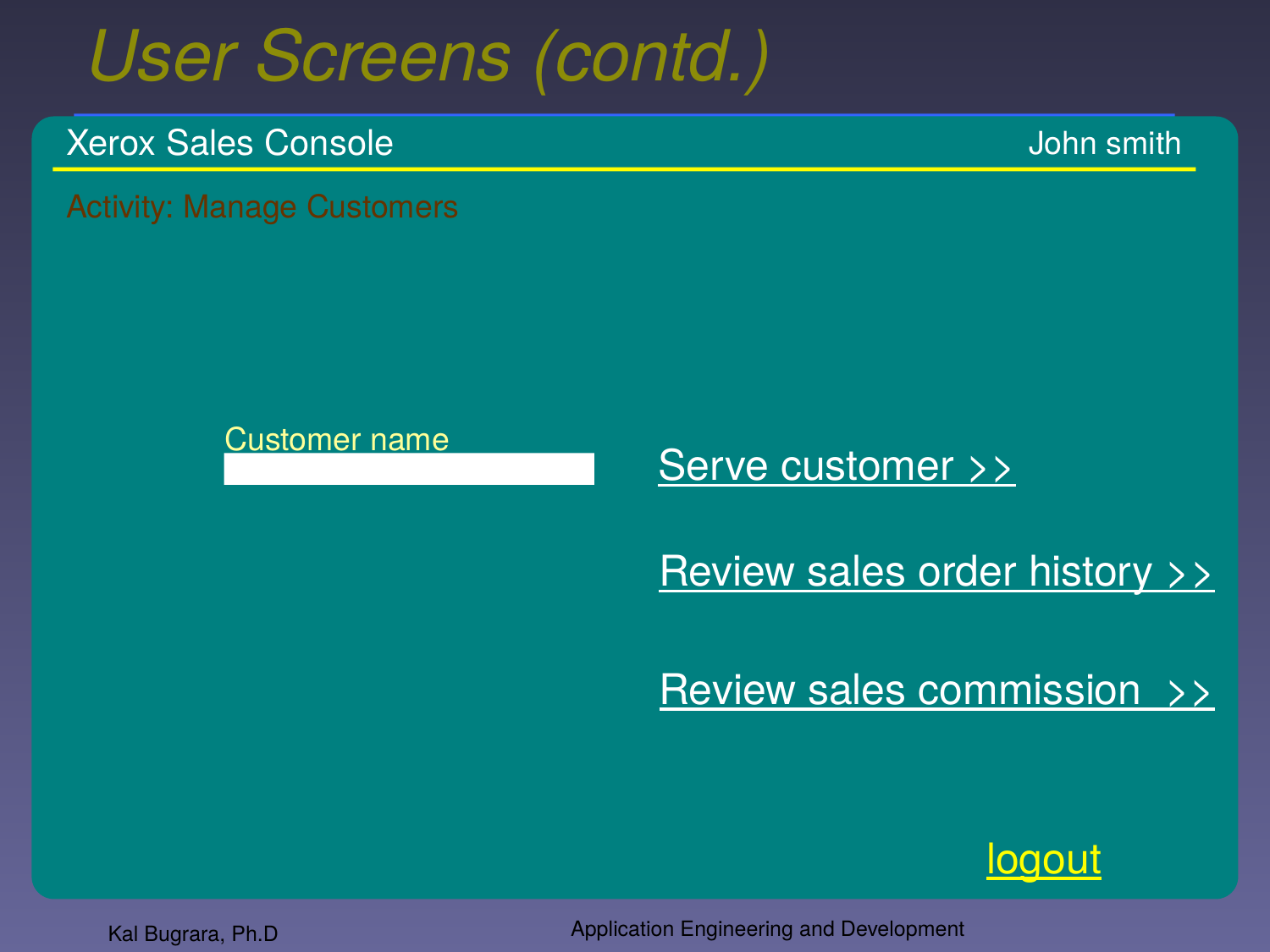

# User Screens (contd.)
Xerox Sales Console

John smith

Activity: Manage Customers
Customer name
Serve customer >>

Review sales order history >>
Review sales commission  >>
logout
Kal Bugrara, Ph.D
Application Engineering and Development